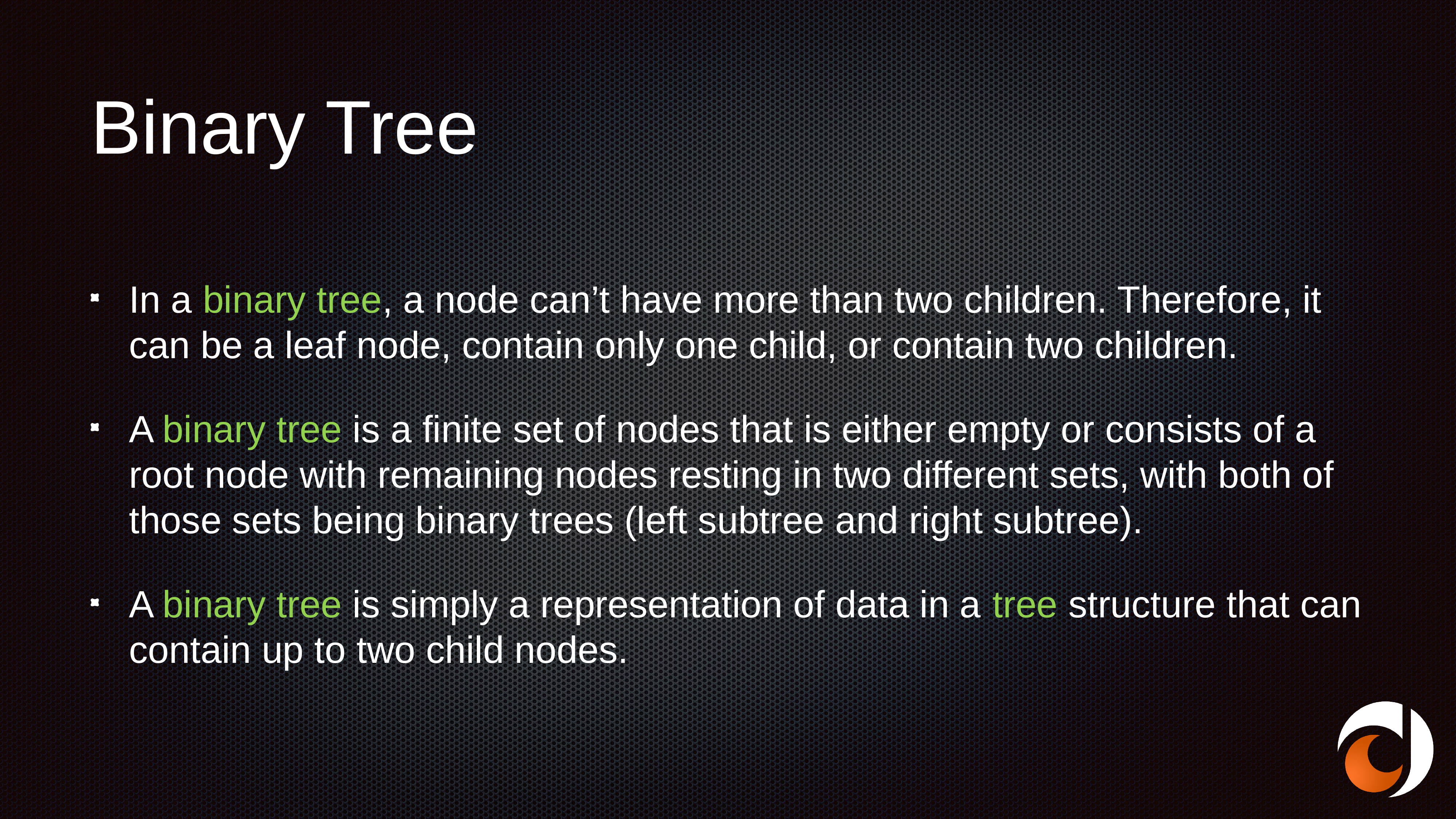

# Binary Tree
In a binary tree, a node can’t have more than two children. Therefore, it can be a leaf node, contain only one child, or contain two children.
A binary tree is a finite set of nodes that is either empty or consists of a root node with remaining nodes resting in two different sets, with both of those sets being binary trees (left subtree and right subtree).
A binary tree is simply a representation of data in a tree structure that can contain up to two child nodes.